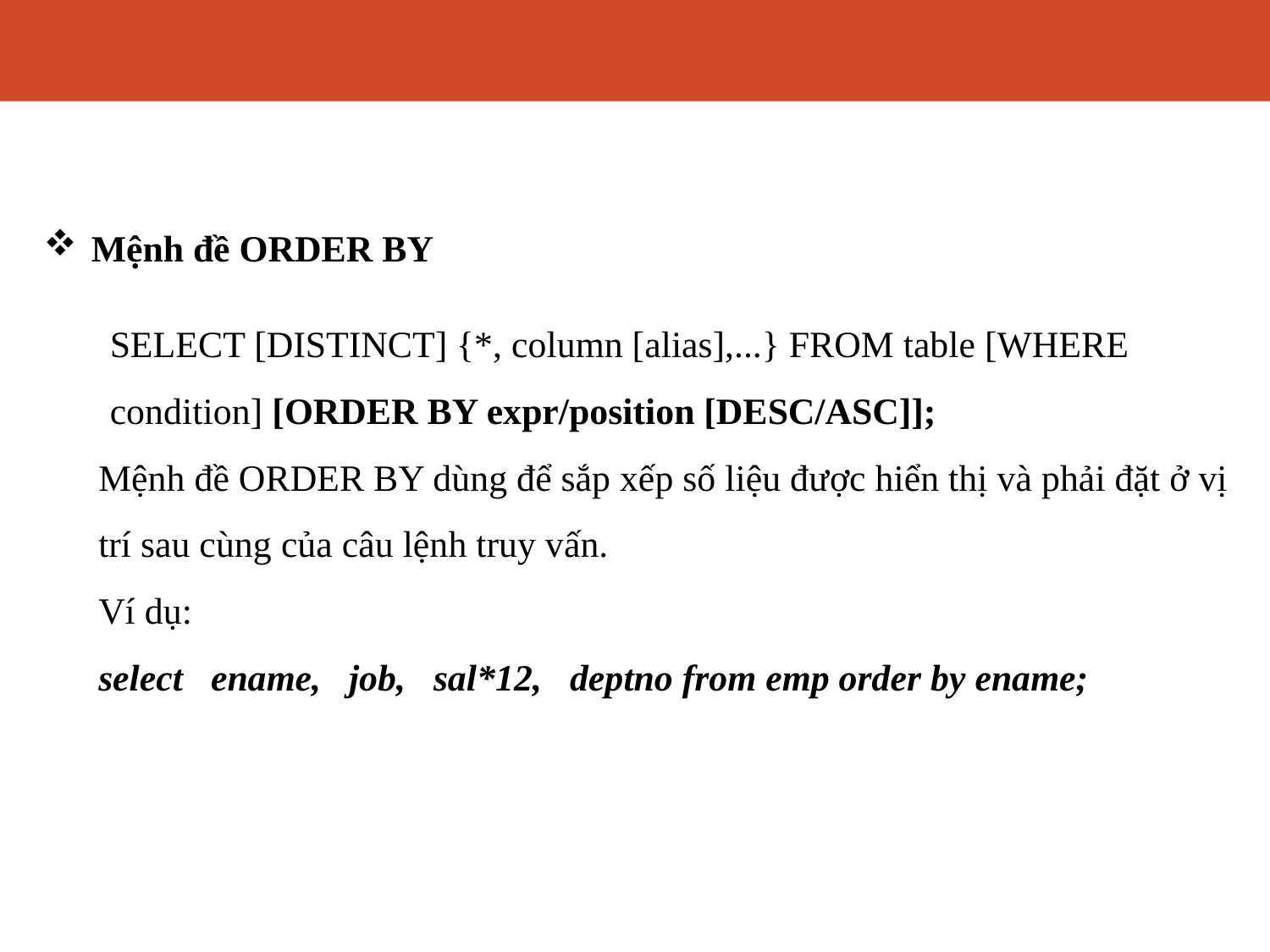

# Ngôn ngữ thao tác dữ liệu (DML – Data Manipulation Language)
Mệnh đề ORDER BY
SELECT [DISTINCT] {*, column [alias],...} FROM table [WHERE condition] [ORDER BY expr/position [DESC/ASC]];
Mệnh đề ORDER BY dùng để sắp xếp số liệu được hiển thị và phải đặt ở vị trí sau cùng của câu lệnh truy vấn.
Ví dụ:
select   ename,   job,   sal*12,   deptno from emp order by ename;